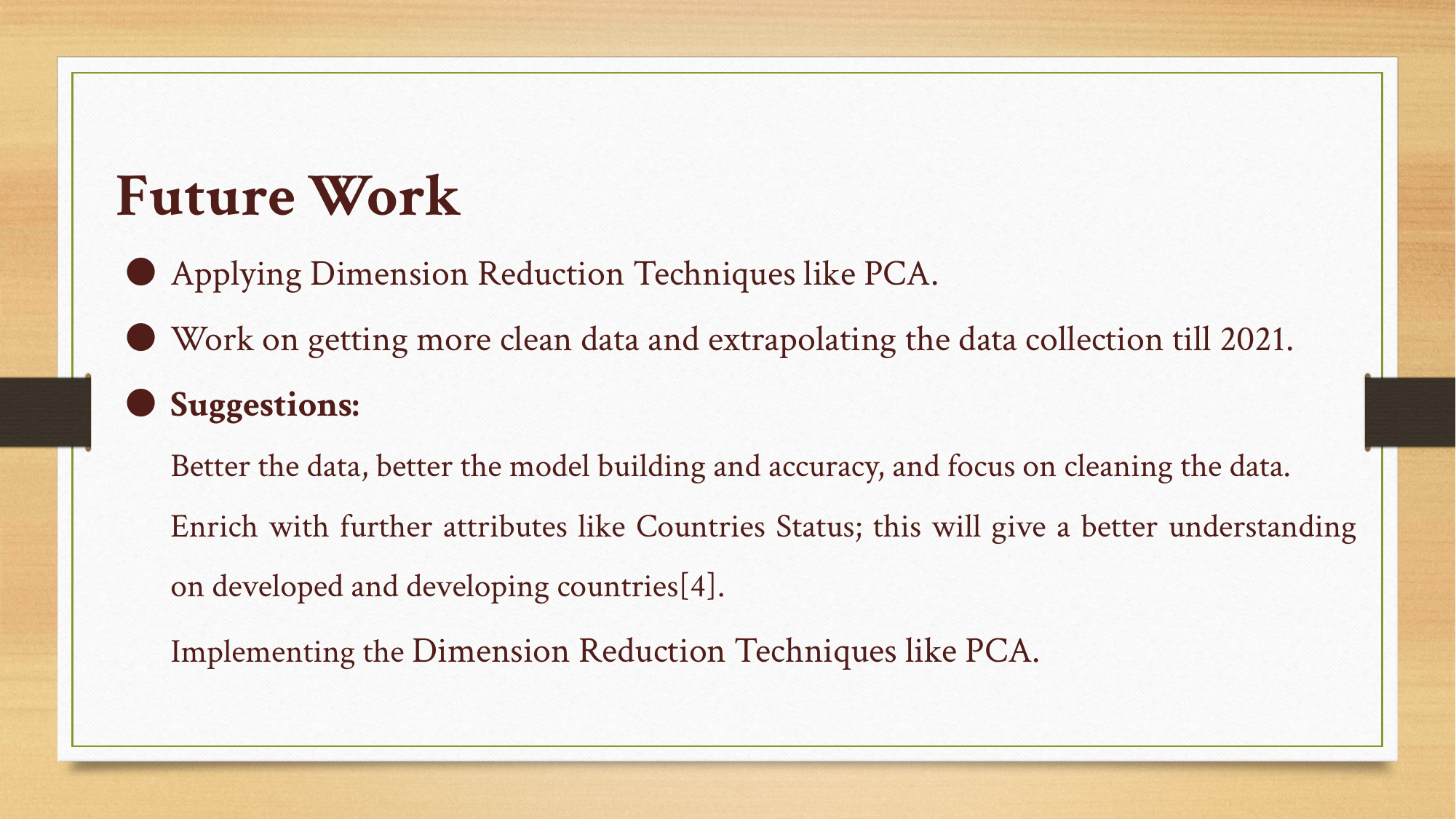

Future Work
Applying Dimension Reduction Techniques like PCA.
Work on getting more clean data and extrapolating the data collection till 2021.
Suggestions:
Better the data, better the model building and accuracy, and focus on cleaning the data.
Enrich with further attributes like Countries Status; this will give a better understanding on developed and developing countries[4].
Implementing the Dimension Reduction Techniques like PCA.